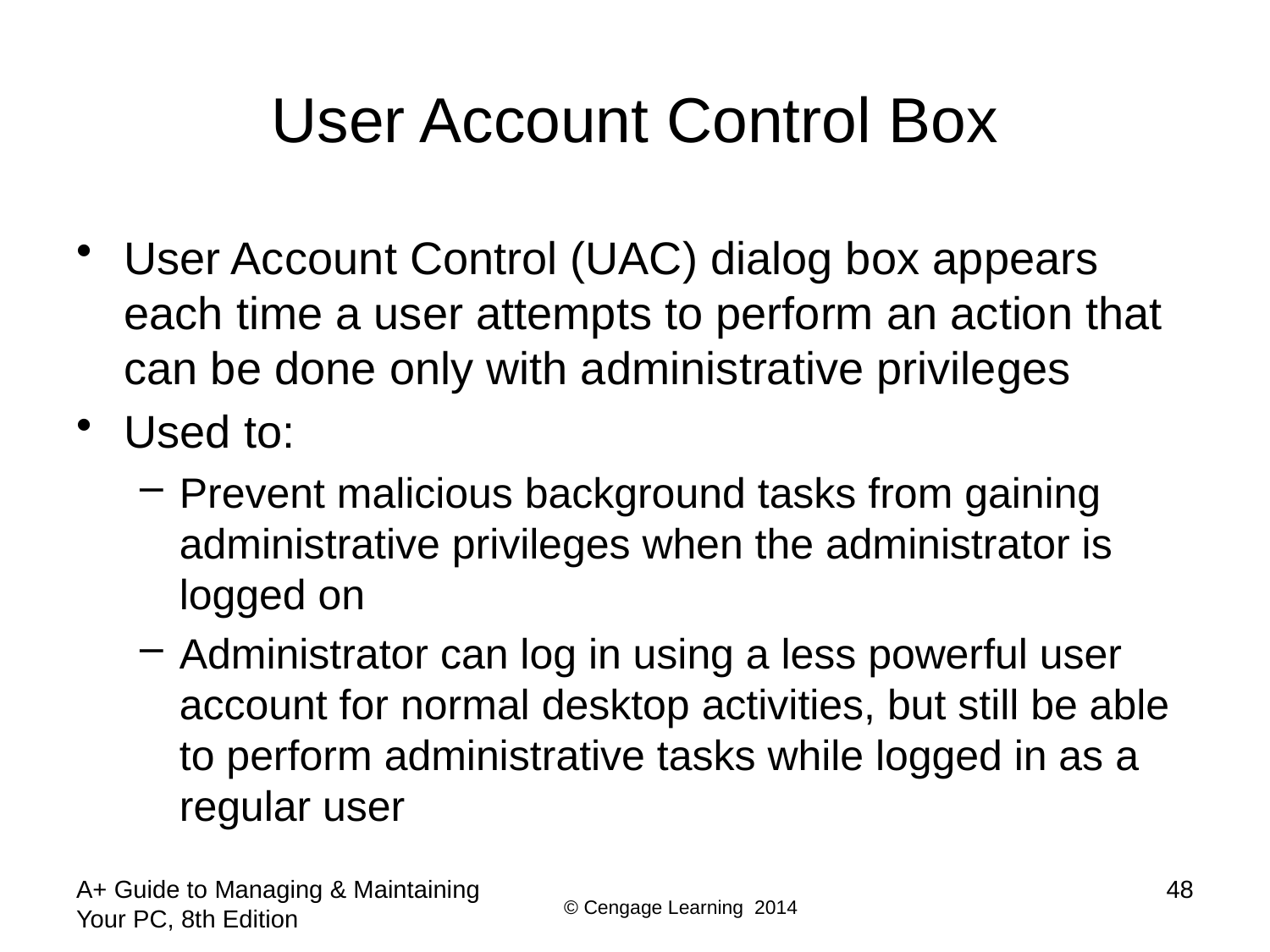

# User Account Control Box
User Account Control (UAC) dialog box appears each time a user attempts to perform an action that can be done only with administrative privileges
Used to:
Prevent malicious background tasks from gaining administrative privileges when the administrator is logged on
Administrator can log in using a less powerful user account for normal desktop activities, but still be able to perform administrative tasks while logged in as a regular user
A+ Guide to Managing & Maintaining Your PC, 8th Edition
48